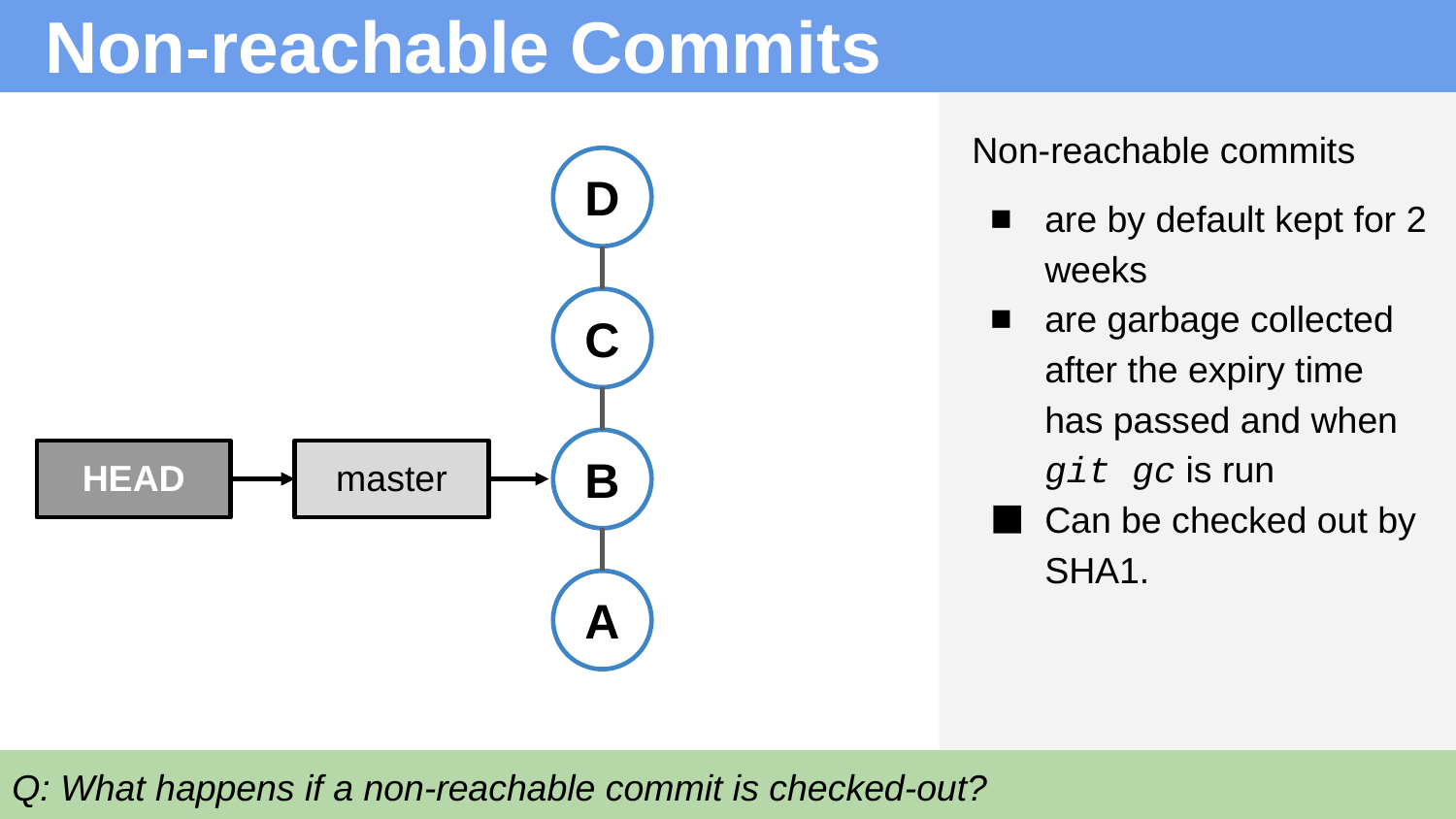

# Non-reachable Commits

Non-reachable commits
are by default kept for 2 weeks
are garbage collected after the expiry time has passed and when
git gc is run
Can be checked out by SHA1.
D
C
B
HEAD
master
A

Q: What happens if a non-reachable commit is checked-out?